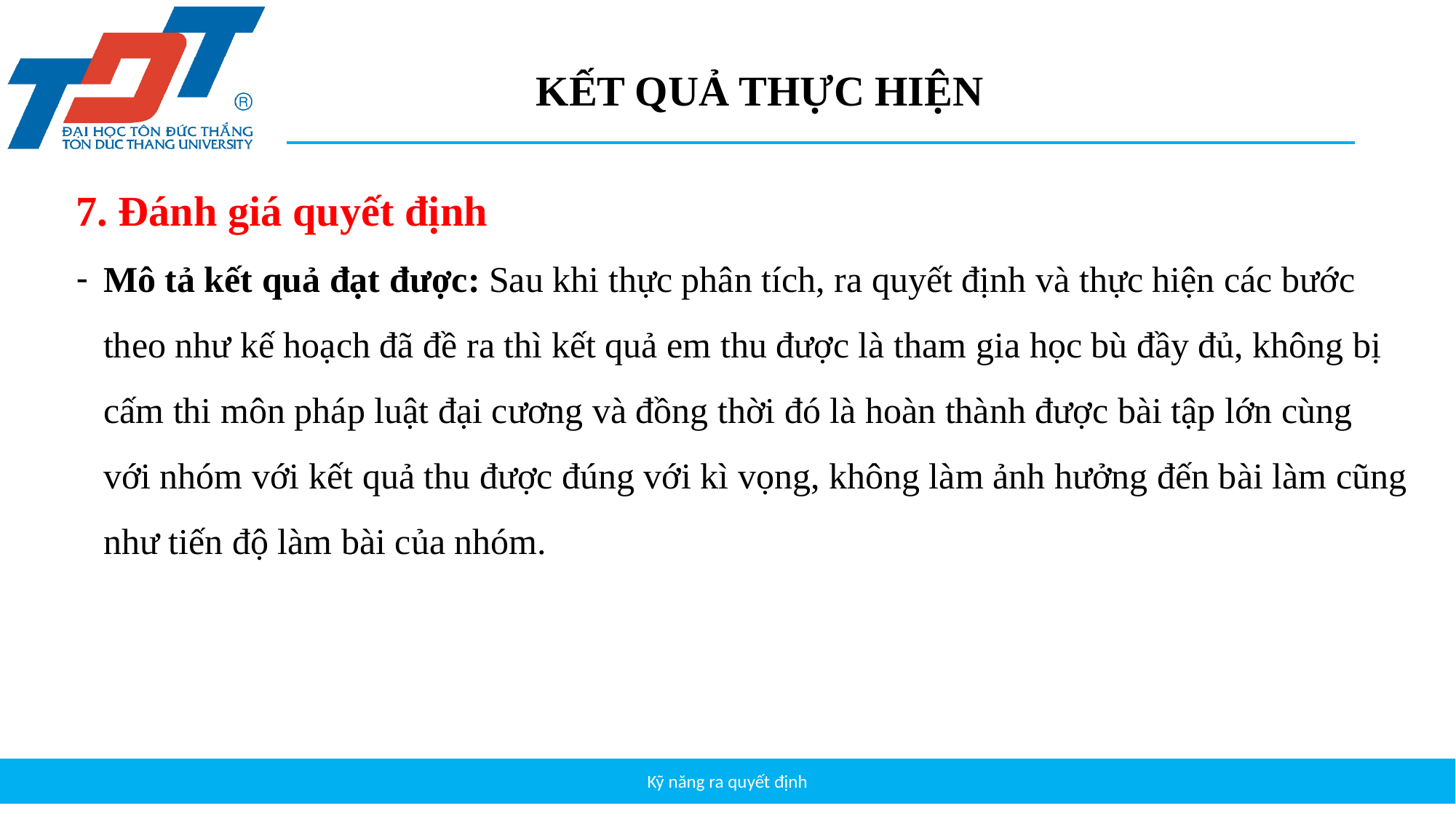

# KẾT QUẢ THỰC HIỆN
7. Đánh giá quyết định
Mô tả kết quả đạt được: Sau khi thực phân tích, ra quyết định và thực hiện các bước theo như kế hoạch đã đề ra thì kết quả em thu được là tham gia học bù đầy đủ, không bị cấm thi môn pháp luật đại cương và đồng thời đó là hoàn thành được bài tập lớn cùng với nhóm với kết quả thu được đúng với kì vọng, không làm ảnh hưởng đến bài làm cũng như tiến độ làm bài của nhóm.

Kỹ năng ra quyết định